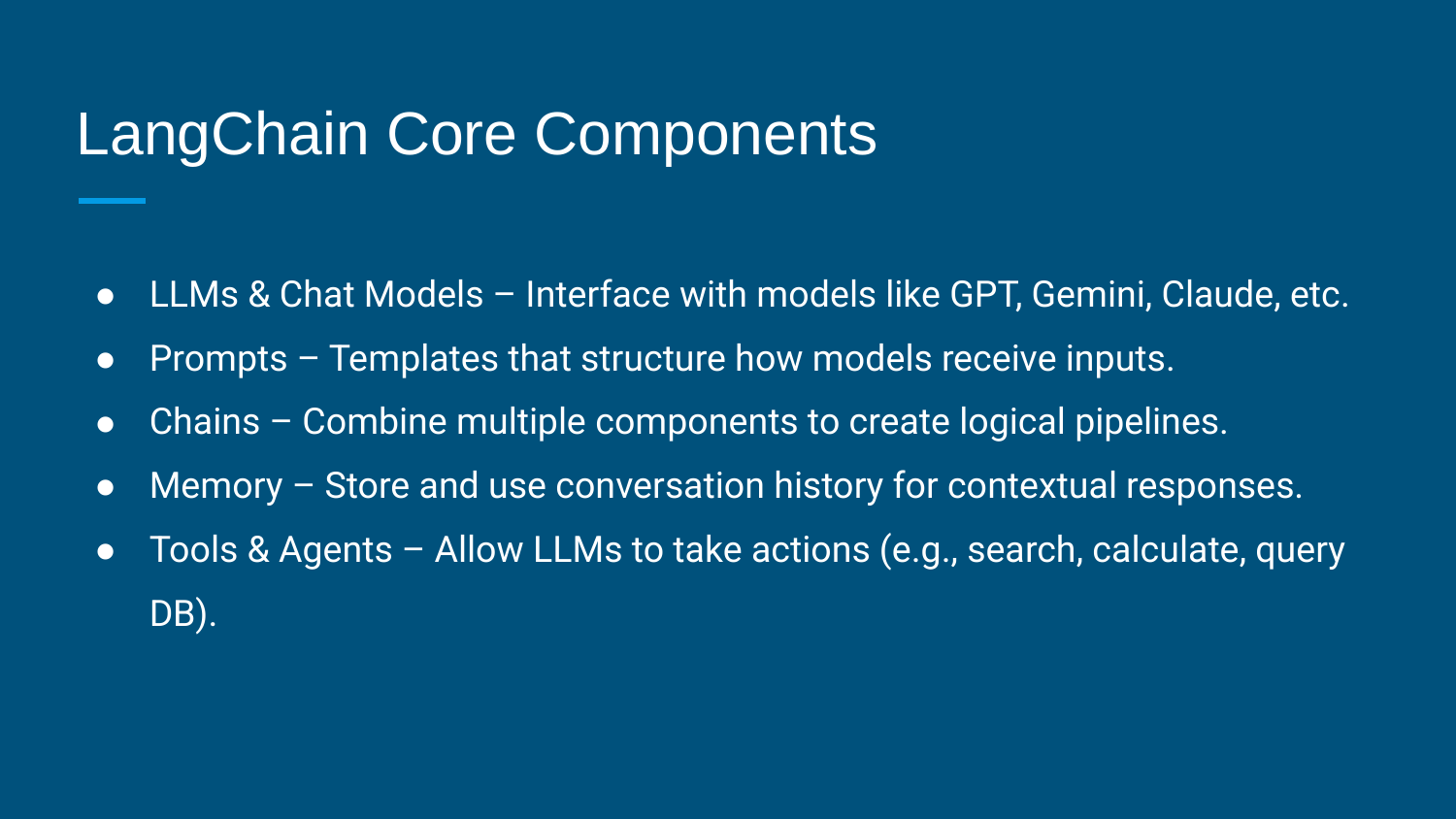

# LangChain Core Components
LLMs & Chat Models – Interface with models like GPT, Gemini, Claude, etc.
Prompts – Templates that structure how models receive inputs.
Chains – Combine multiple components to create logical pipelines.
Memory – Store and use conversation history for contextual responses.
Tools & Agents – Allow LLMs to take actions (e.g., search, calculate, query DB).